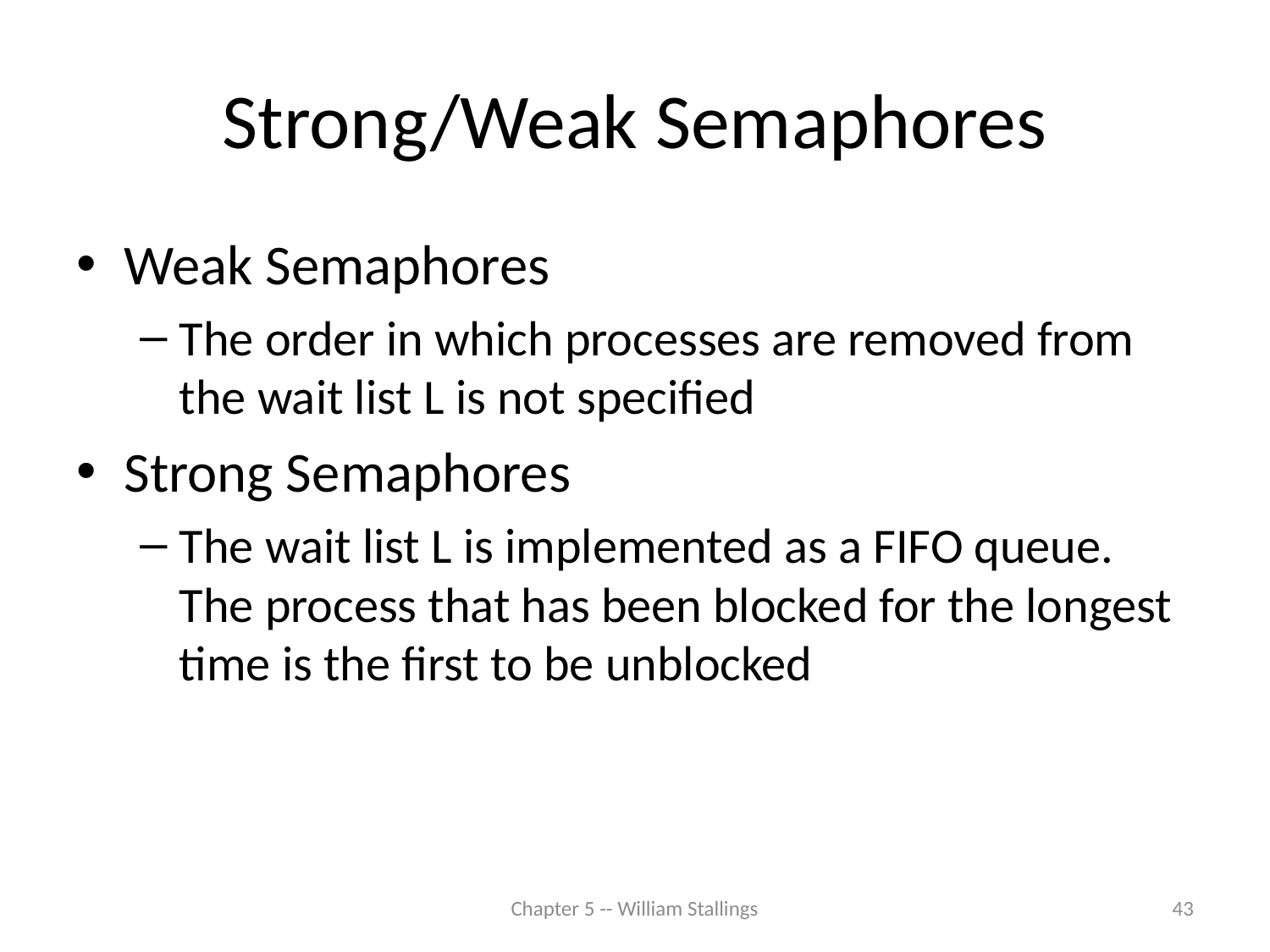

# Strong/Weak Semaphores
Weak Semaphores
The order in which processes are removed from the wait list L is not specified
Strong Semaphores
The wait list L is implemented as a FIFO queue.  The process that has been blocked for the longest time is the first to be unblocked
Chapter 5 -- William Stallings
43